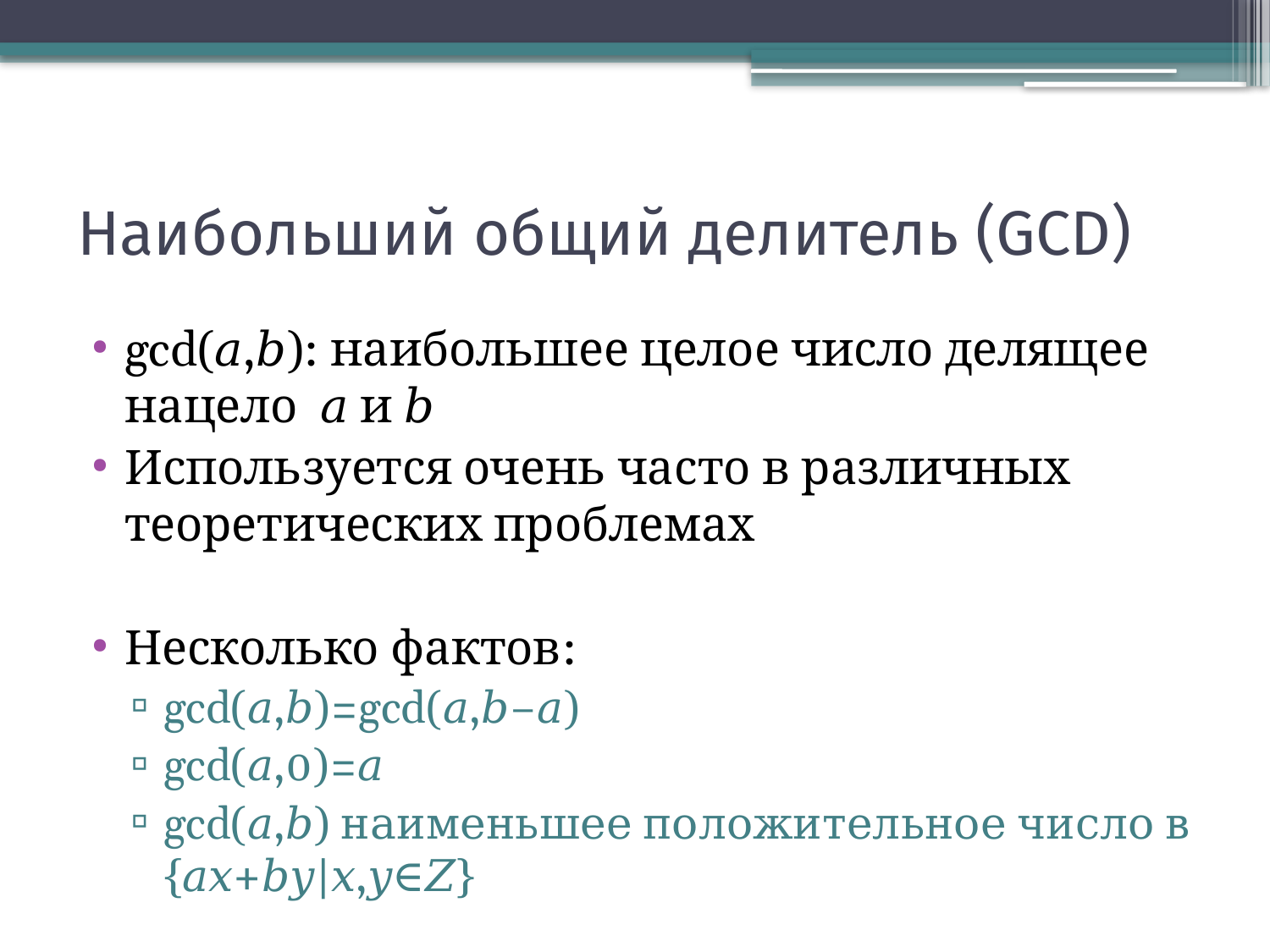

# Наибольший общий делитель (GCD)
gcd⁡(𝑎,𝑏): наибольшее целое число делящее нацело  𝑎 и 𝑏
Используется очень часто в различных теоретических проблемах

Несколько фактов:
gcd(𝑎,𝑏)=gcd⁡(𝑎,𝑏−𝑎)
gcd(𝑎,0)=𝑎
gcd⁡(𝑎,𝑏) наименьшее положительное число в {𝑎𝑥+𝑏𝑦⁡|⁡𝑥,𝑦∈𝑍}